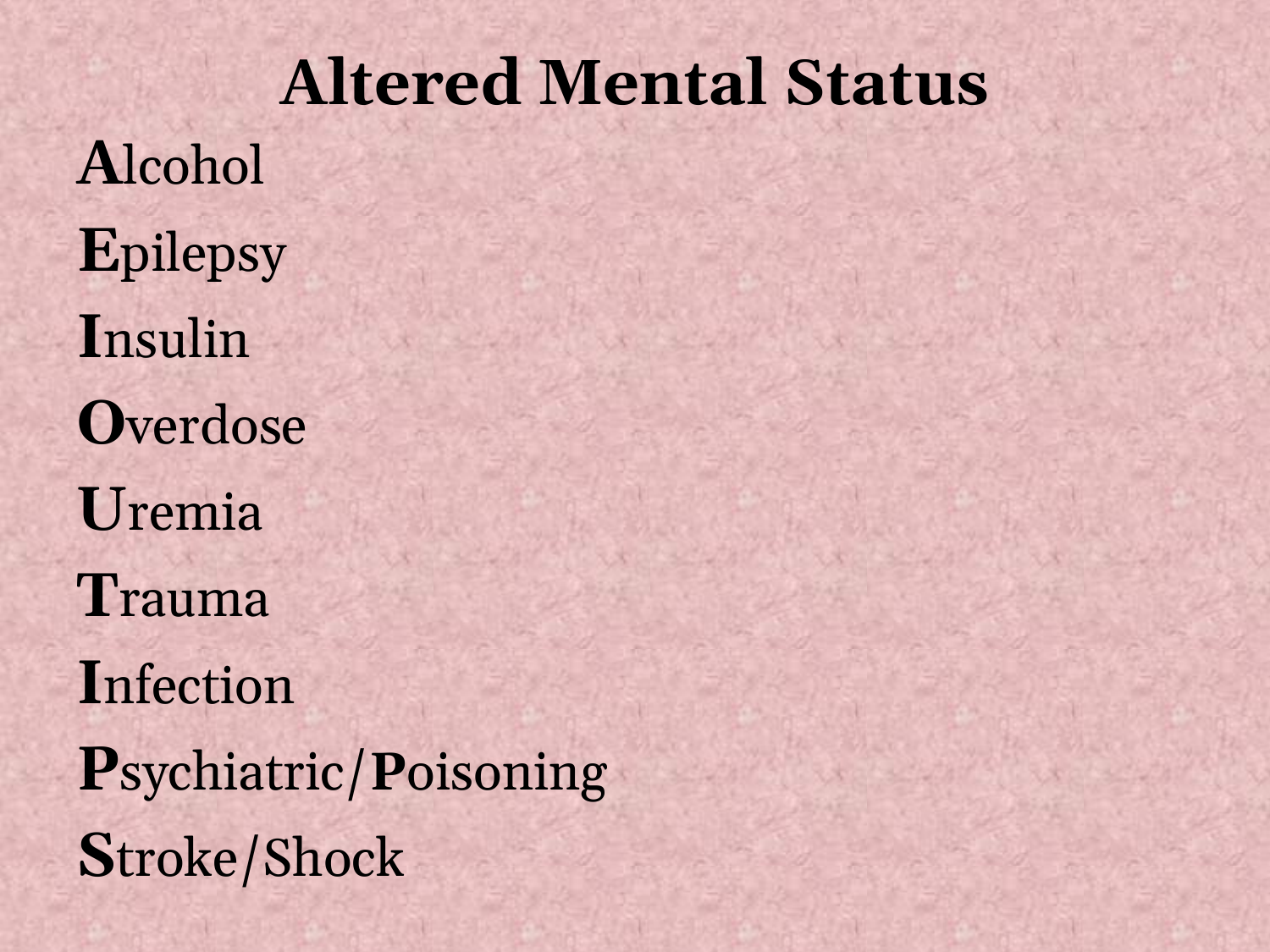

# Altered Mental Status
Alcohol
Epilepsy
Insulin
Overdose
Uremia
Trauma
Infection
Psychiatric/Poisoning
Stroke/Shock